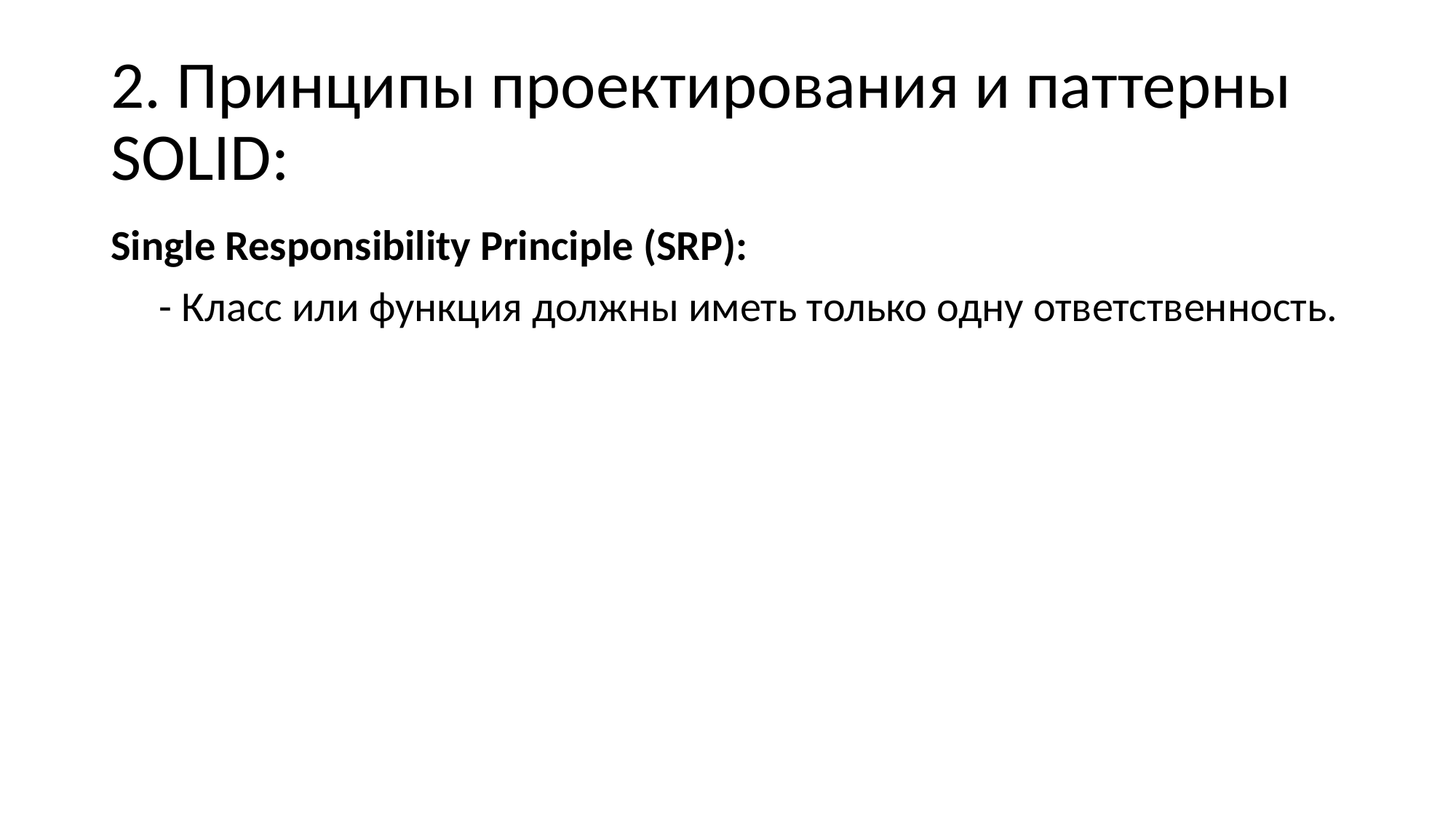

# 2. Принципы проектирования и паттерны SOLID:
Single Responsibility Principle (SRP):
     - Класс или функция должны иметь только одну ответственность.